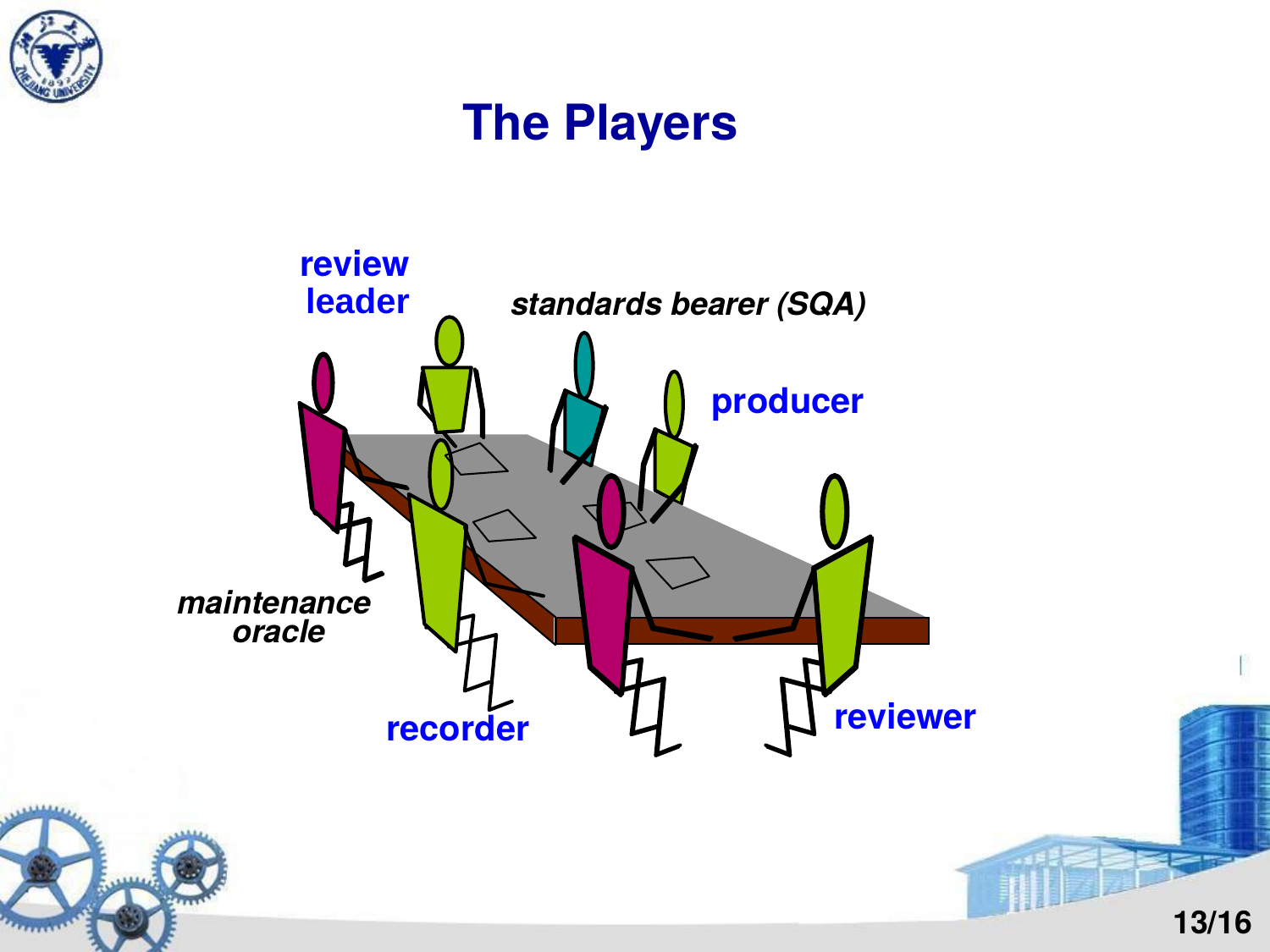

# The Players
review

leader
standards bearer (SQA)

producer

maintenance
oracle

reviewer
recorder
13/16